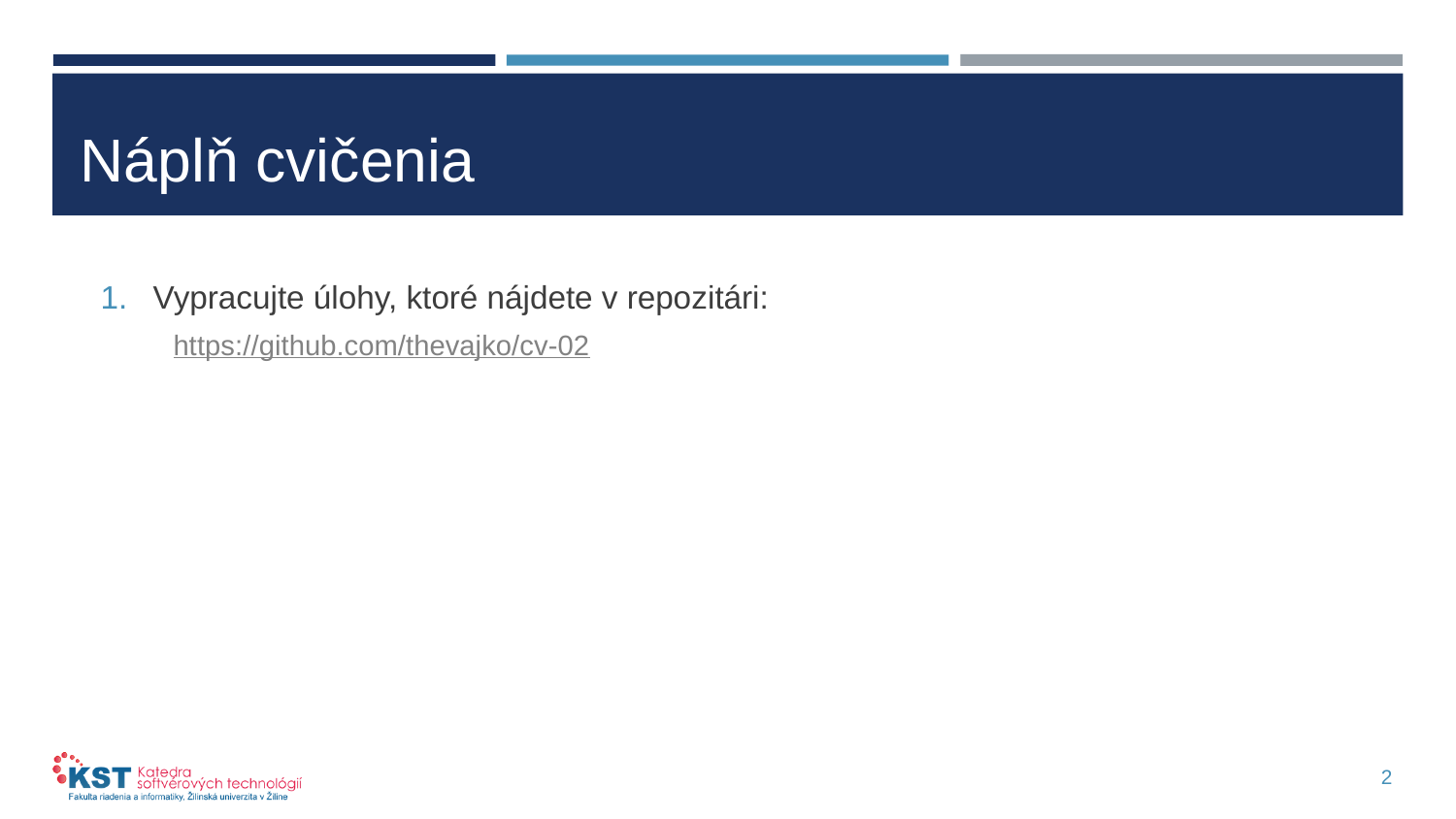

# Náplň cvičenia
Vypracujte úlohy, ktoré nájdete v repozitári:
https://github.com/thevajko/cv-02
2